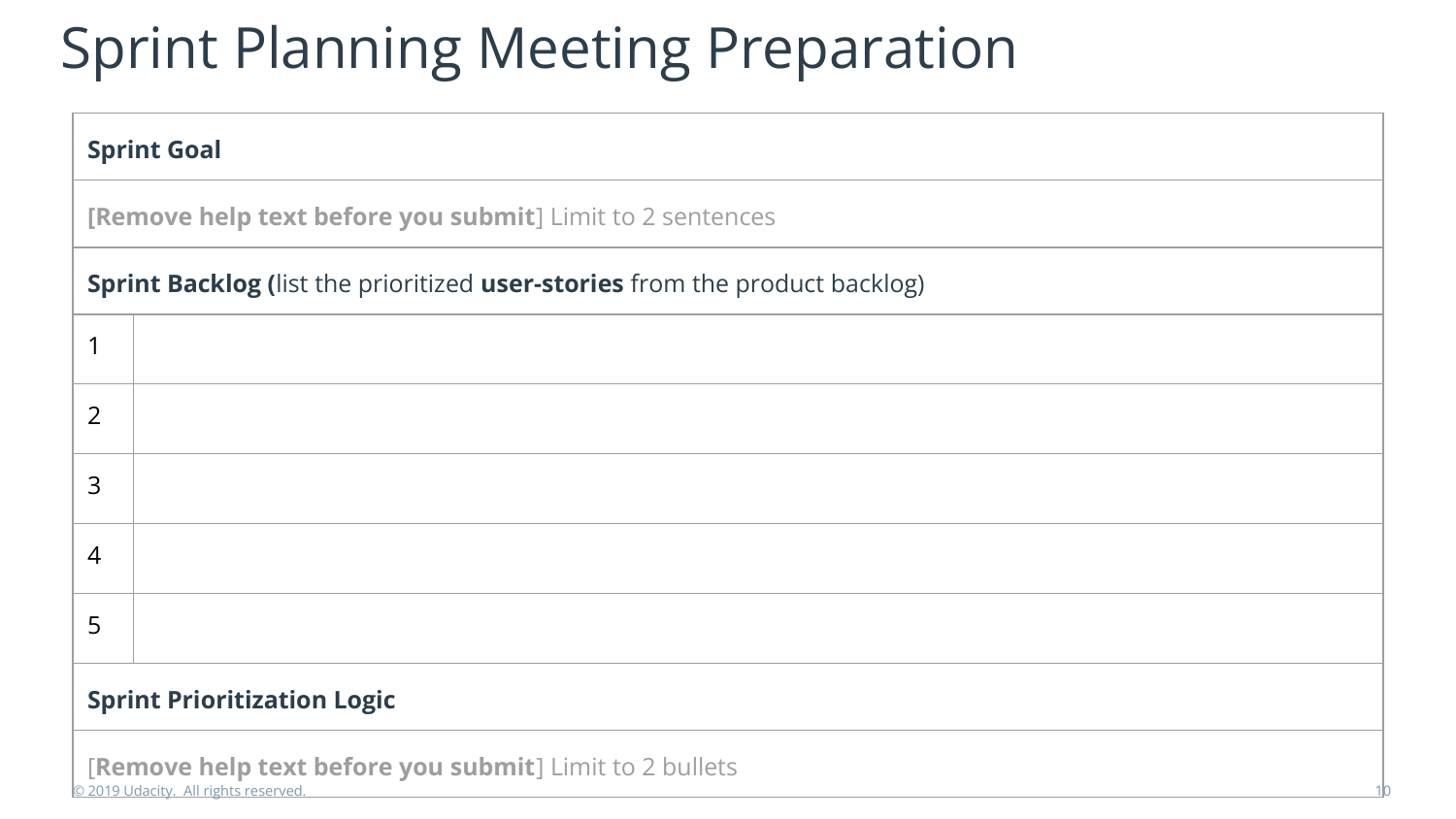

# Sprint Planning Meeting Preparation
| Sprint Goal |  |
| --- | --- |
| [Remove help text before you submit] Limit to 2 sentences |  |
| Sprint Backlog (list the prioritized user-stories from the product backlog) |  |
| 1 |  |
| 2 |  |
| 3 |  |
| 4 |  |
| 5 |  |
| Sprint Prioritization Logic |  |
| [Remove help text before you submit] Limit to 2 bullets |  |
© 2019 Udacity.  All rights reserved.
10